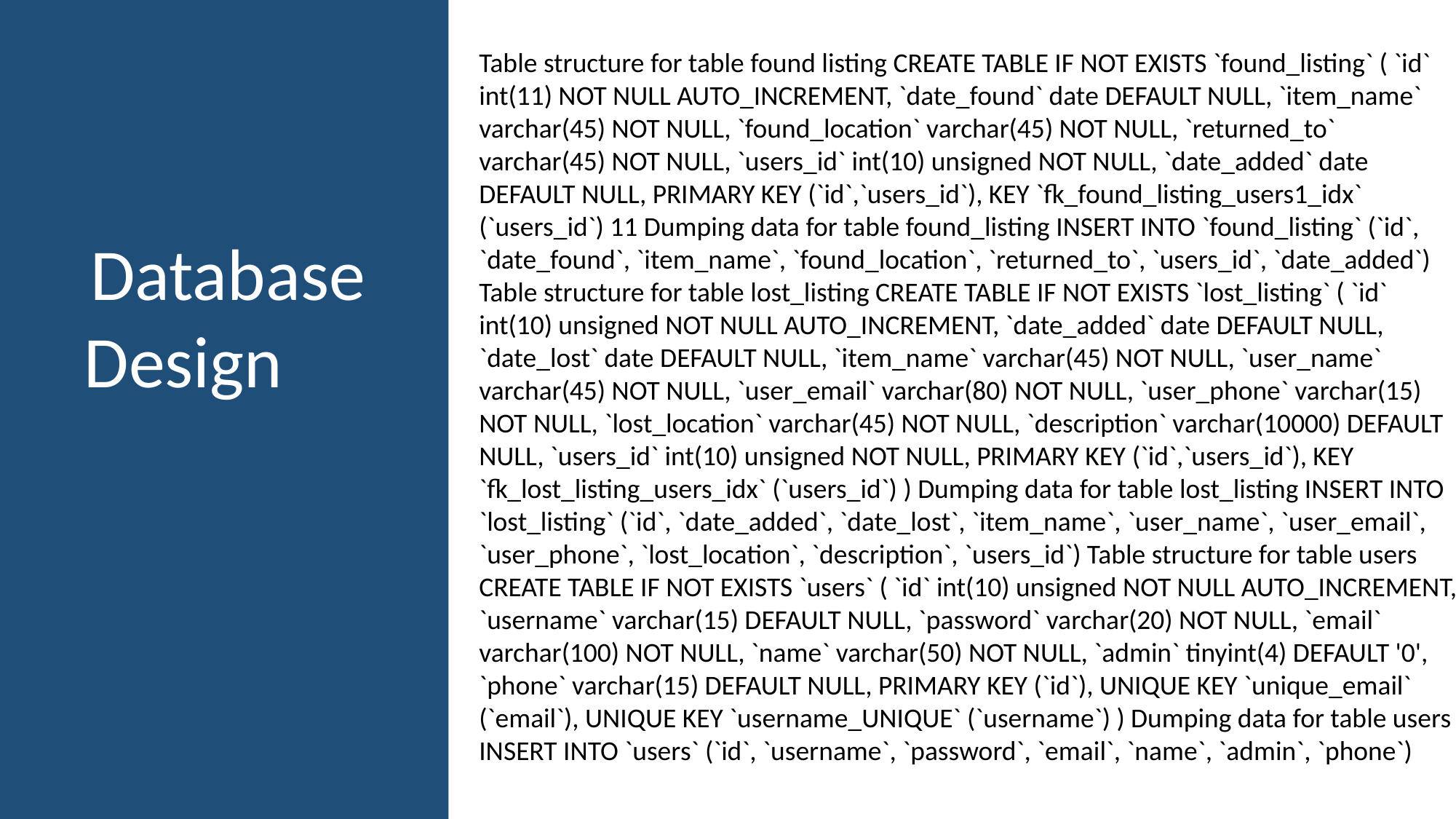

Table structure for table found listing CREATE TABLE IF NOT EXISTS `found_listing` ( `id` int(11) NOT NULL AUTO_INCREMENT, `date_found` date DEFAULT NULL, `item_name` varchar(45) NOT NULL, `found_location` varchar(45) NOT NULL, `returned_to` varchar(45) NOT NULL, `users_id` int(10) unsigned NOT NULL, `date_added` date DEFAULT NULL, PRIMARY KEY (`id`,`users_id`), KEY `fk_found_listing_users1_idx` (`users_id`) 11 Dumping data for table found_listing INSERT INTO `found_listing` (`id`, `date_found`, `item_name`, `found_location`, `returned_to`, `users_id`, `date_added`) Table structure for table lost_listing CREATE TABLE IF NOT EXISTS `lost_listing` ( `id` int(10) unsigned NOT NULL AUTO_INCREMENT, `date_added` date DEFAULT NULL, `date_lost` date DEFAULT NULL, `item_name` varchar(45) NOT NULL, `user_name` varchar(45) NOT NULL, `user_email` varchar(80) NOT NULL, `user_phone` varchar(15) NOT NULL, `lost_location` varchar(45) NOT NULL, `description` varchar(10000) DEFAULT NULL, `users_id` int(10) unsigned NOT NULL, PRIMARY KEY (`id`,`users_id`), KEY `fk_lost_listing_users_idx` (`users_id`) ) Dumping data for table lost_listing INSERT INTO `lost_listing` (`id`, `date_added`, `date_lost`, `item_name`, `user_name`, `user_email`, `user_phone`, `lost_location`, `description`, `users_id`) Table structure for table users CREATE TABLE IF NOT EXISTS `users` ( `id` int(10) unsigned NOT NULL AUTO_INCREMENT, `username` varchar(15) DEFAULT NULL, `password` varchar(20) NOT NULL, `email` varchar(100) NOT NULL, `name` varchar(50) NOT NULL, `admin` tinyint(4) DEFAULT '0', `phone` varchar(15) DEFAULT NULL, PRIMARY KEY (`id`), UNIQUE KEY `unique_email` (`email`), UNIQUE KEY `username_UNIQUE` (`username`) ) Dumping data for table users INSERT INTO `users` (`id`, `username`, `password`, `email`, `name`, `admin`, `phone`)
 Database
Design